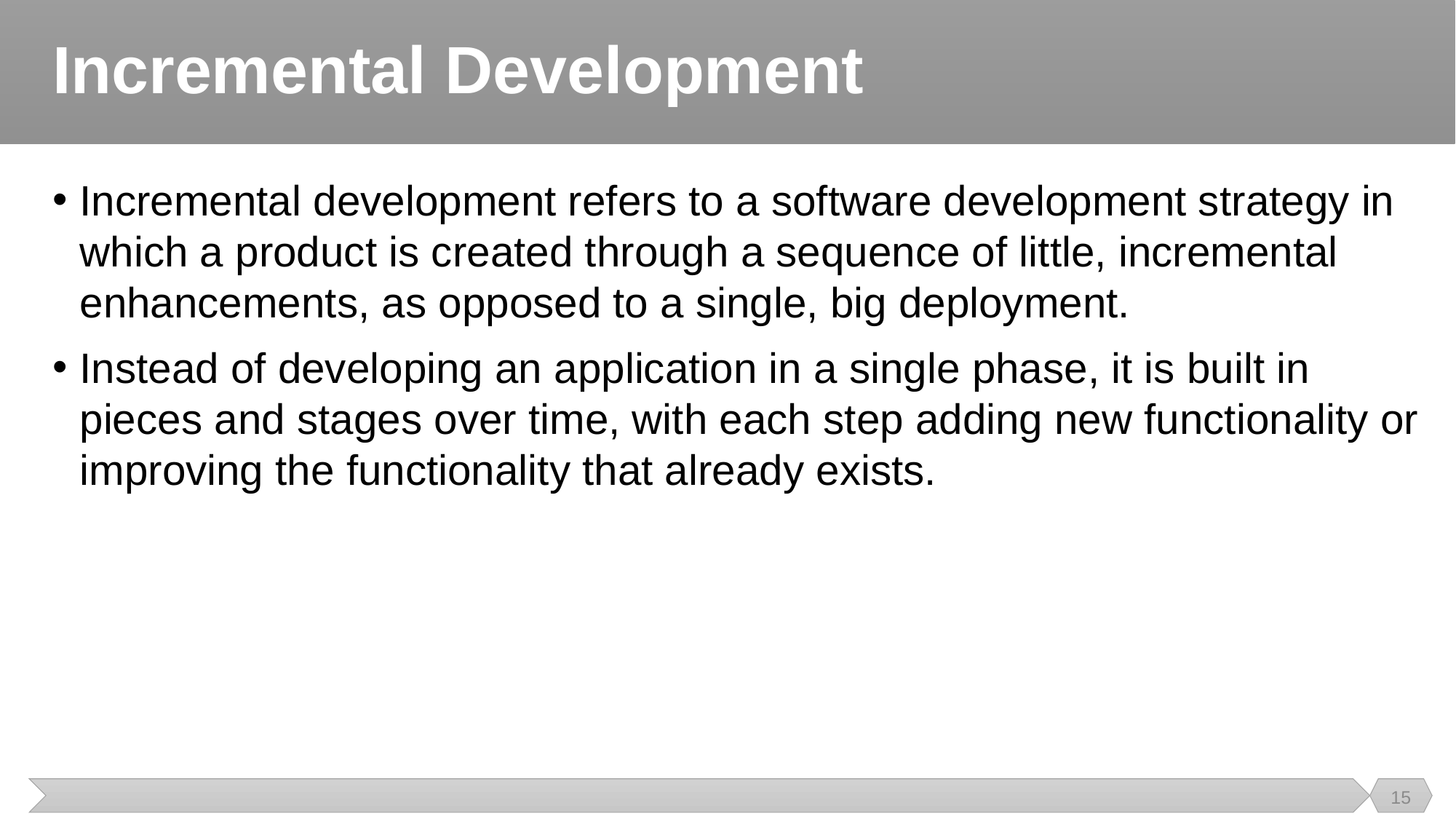

# Incremental Development
Incremental development refers to a software development strategy in which a product is created through a sequence of little, incremental enhancements, as opposed to a single, big deployment.
Instead of developing an application in a single phase, it is built in pieces and stages over time, with each step adding new functionality or improving the functionality that already exists.
15